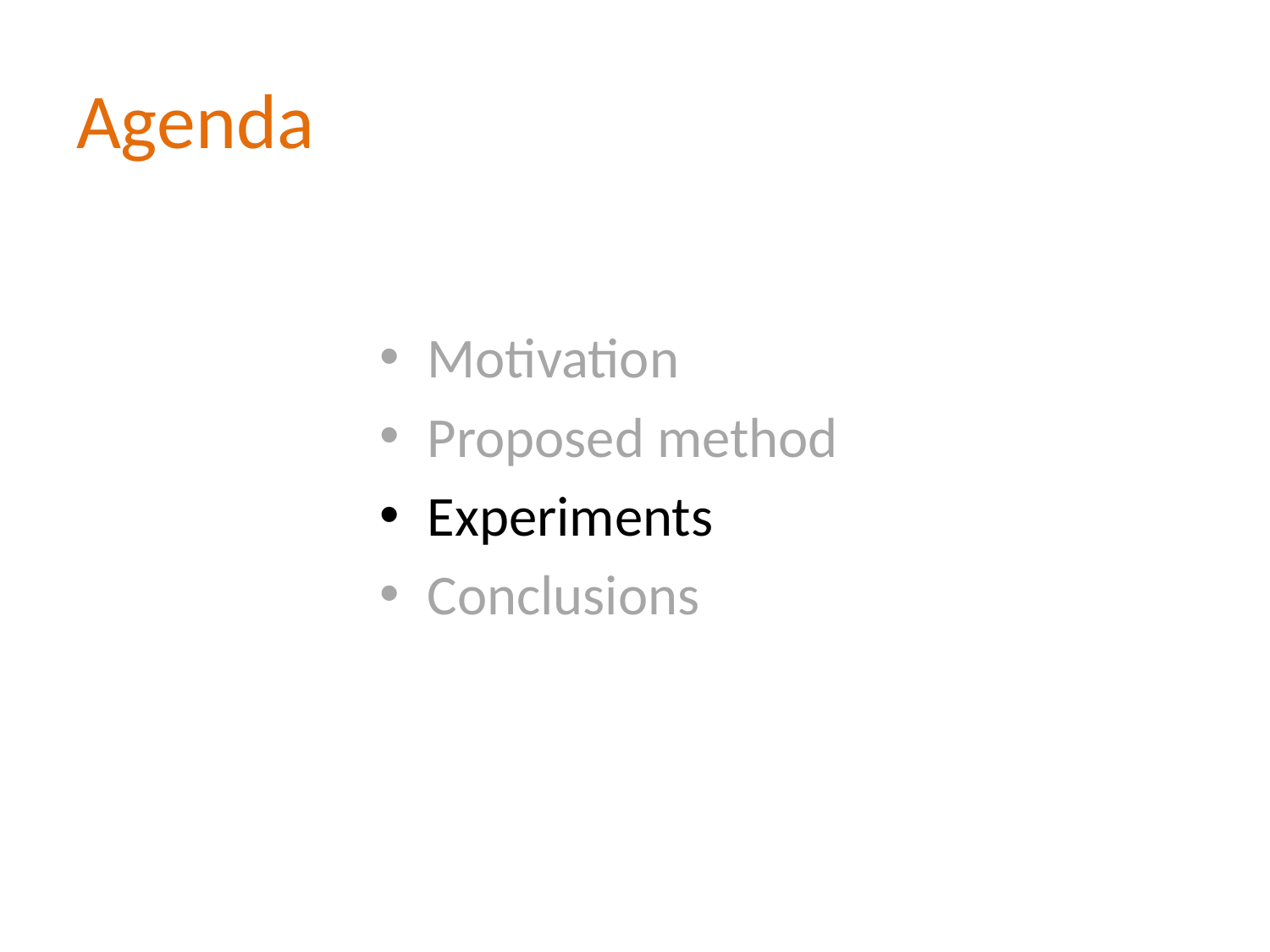

# Agenda
Motivation
Proposed method
Experiments
Conclusions